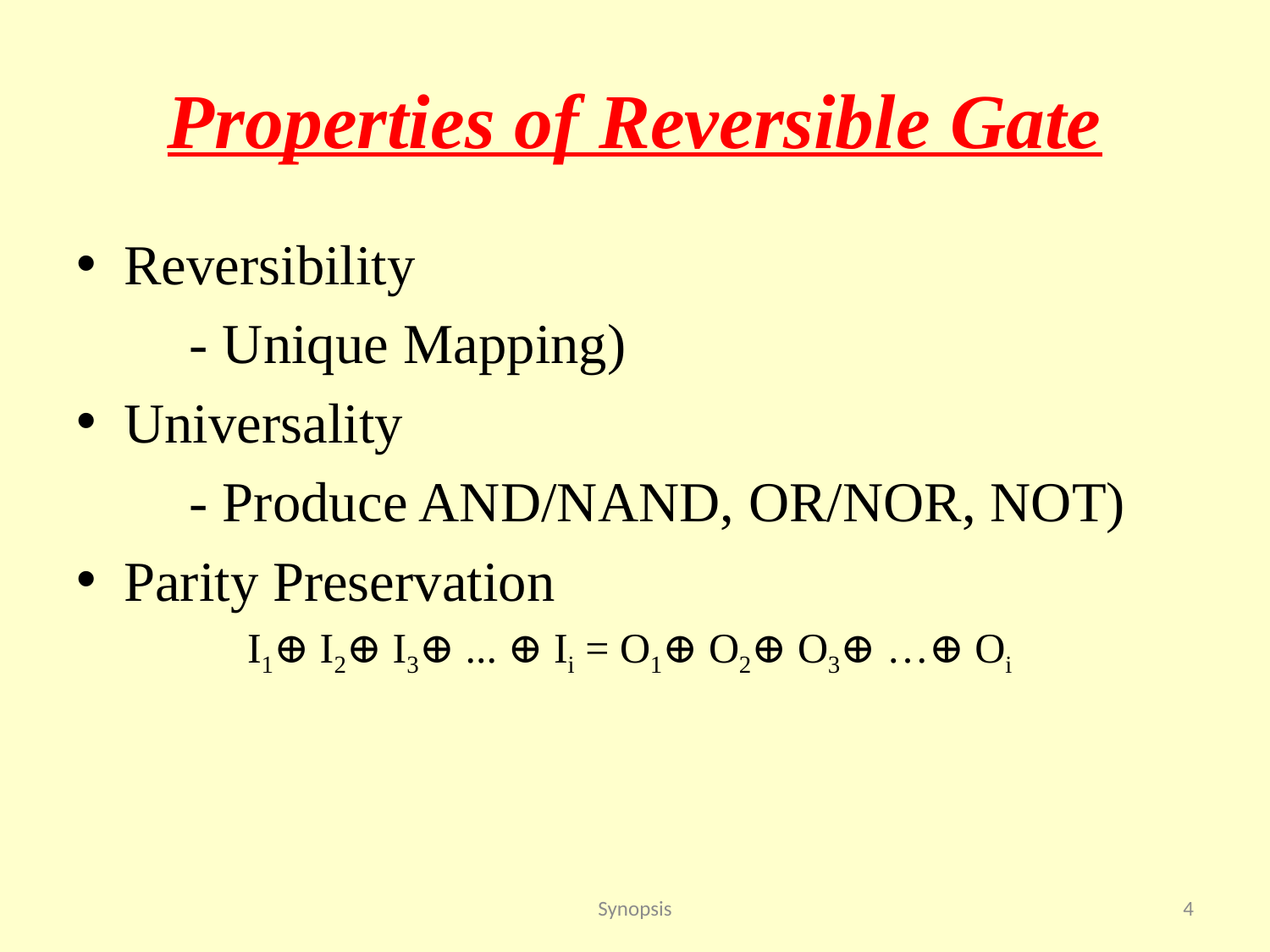

# Properties of Reversible Gate
Reversibility
        - Unique Mapping)
Universality
        - Produce AND/NAND, OR/NOR, NOT)
Parity Preservation
I1⊕ I2⊕ I3⊕ ... ⊕ Ii = O1⊕ O2⊕ O3⊕ …⊕ Oi

Synopsis
4